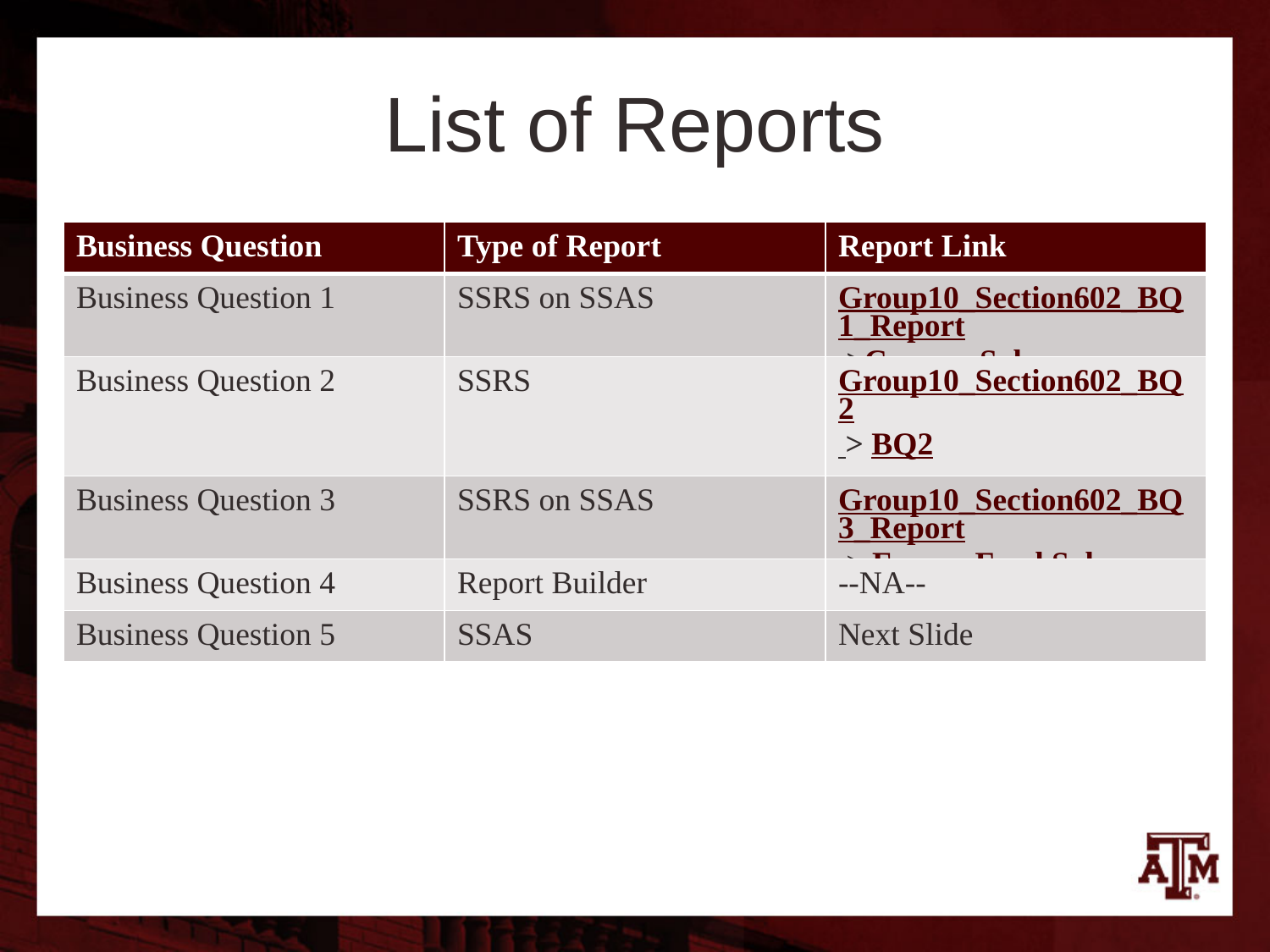

# List of Reports
| Business Question | Type of Report | Report Link |
| --- | --- | --- |
| Business Question 1 | SSRS on SSAS | Group10\_Section602\_BQ1\_Report >Coupon Sales |
| Business Question 2 | SSRS | Group10\_Section602\_BQ2 > BQ2 |
| Business Question 3 | SSRS on SSAS | Group10\_Section602\_BQ3\_Report > Frozen Food Sales |
| Business Question 4 | Report Builder | --NA-- |
| Business Question 5 | SSAS | Next Slide |